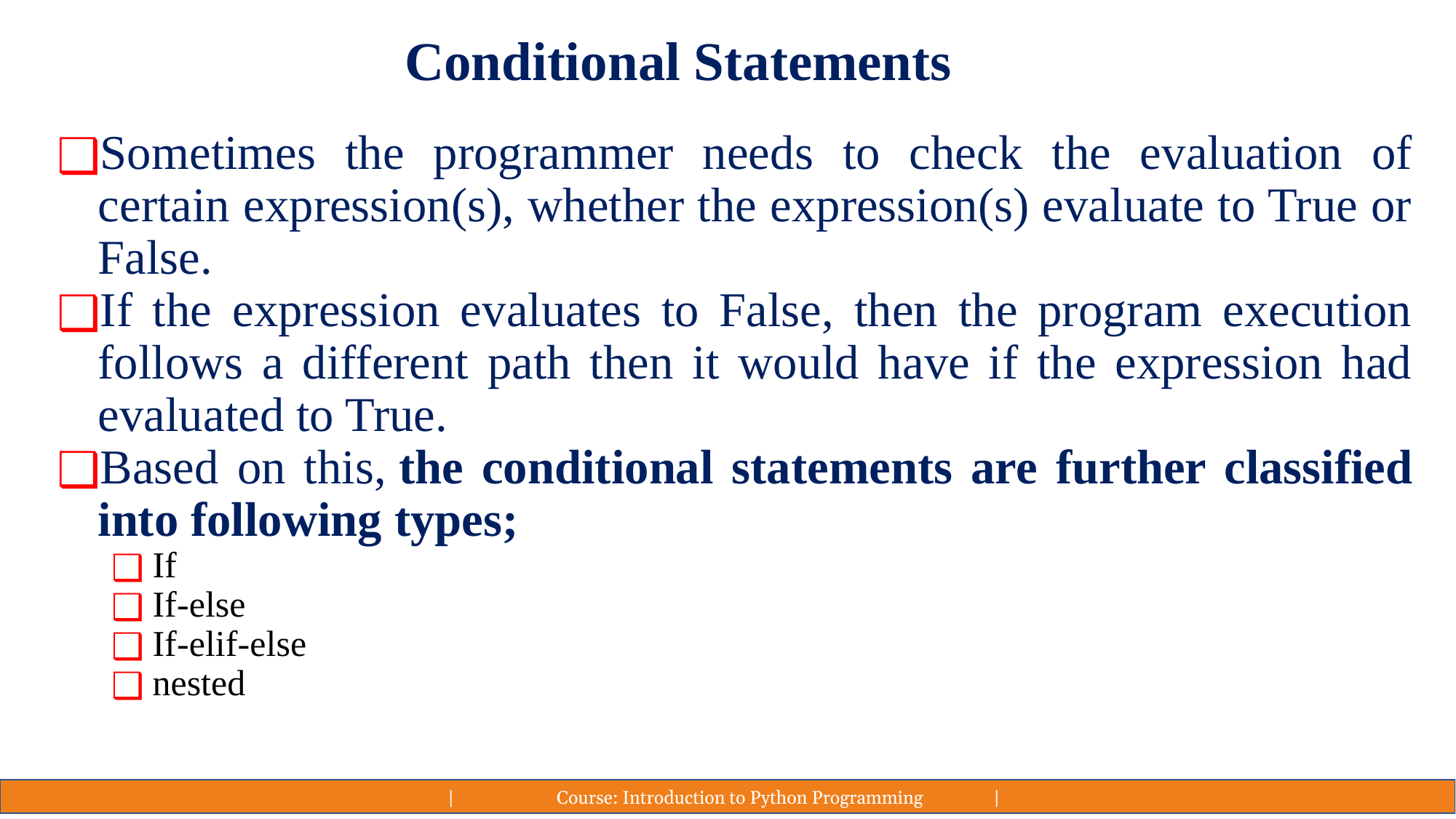

# Conditional Statements
Sometimes the programmer needs to check the evaluation of certain expression(s), whether the expression(s) evaluate to True or False.
If the expression evaluates to False, then the program execution follows a different path then it would have if the expression had evaluated to True.
Based on this, the conditional statements are further classified into following types;
If
If-else
If-elif-else
nested